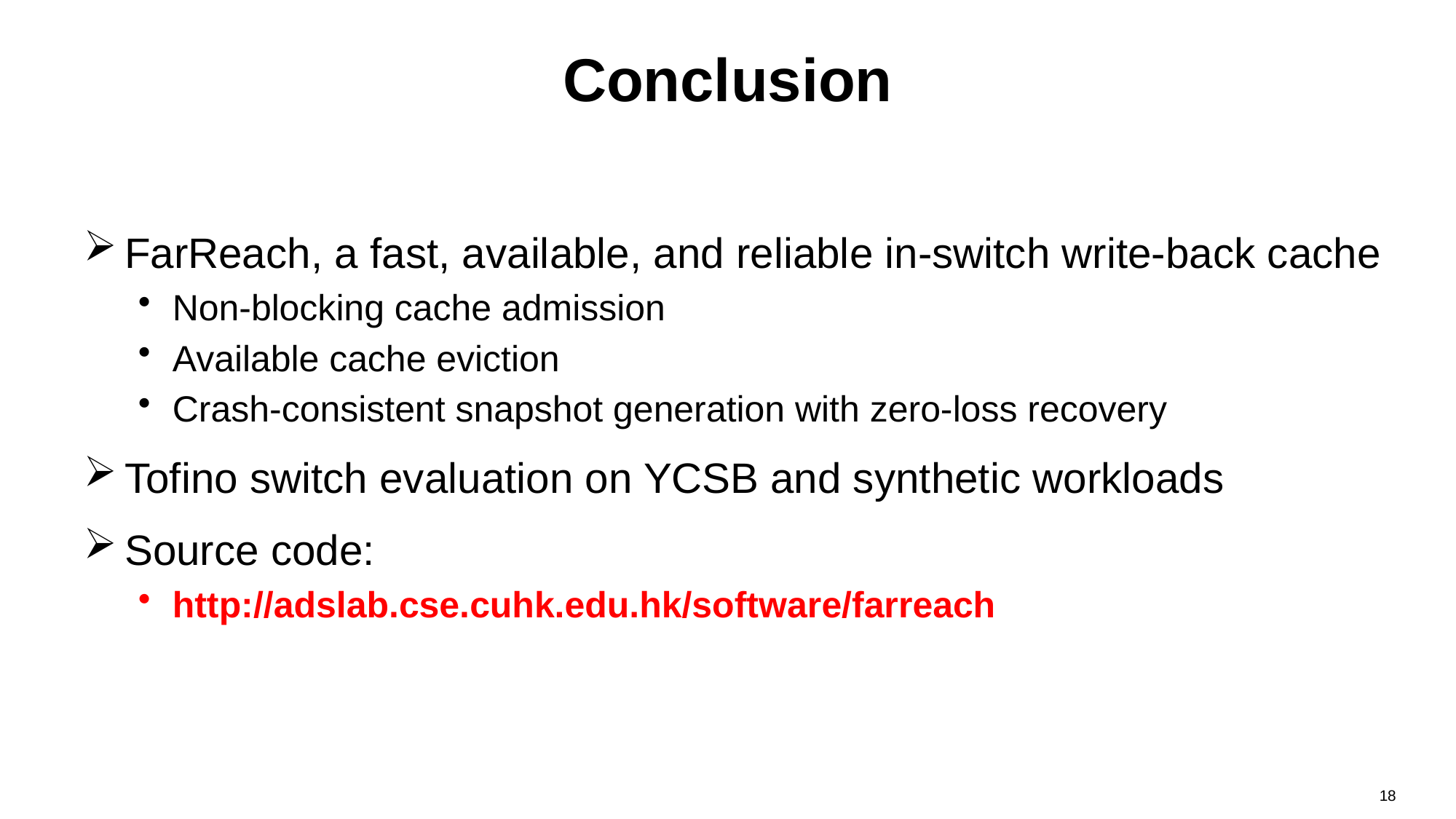

# Conclusion
FarReach, a fast, available, and reliable in-switch write-back cache
Non-blocking cache admission
Available cache eviction
Crash-consistent snapshot generation with zero-loss recovery
Tofino switch evaluation on YCSB and synthetic workloads
Source code:
http://adslab.cse.cuhk.edu.hk/software/farreach
18